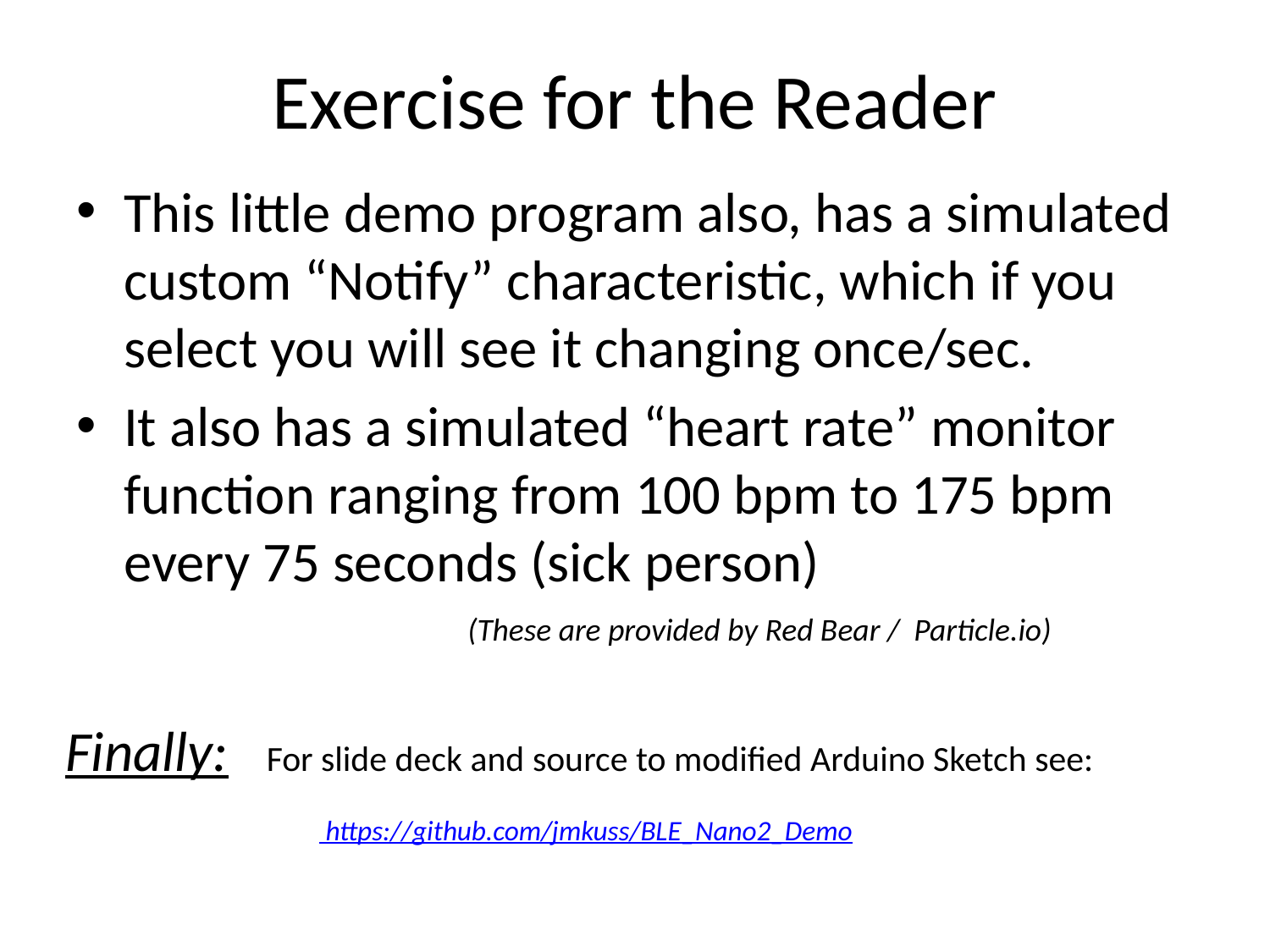

# Exercise for the Reader
This little demo program also, has a simulated custom “Notify” characteristic, which if you select you will see it changing once/sec.
It also has a simulated “heart rate” monitor function ranging from 100 bpm to 175 bpm every 75 seconds (sick person)
(These are provided by Red Bear /  Particle.io)
Finally:   For slide deck and source to modified Arduino Sketch see:

             		 https://github.com/jmkuss/BLE_Nano2_Demo